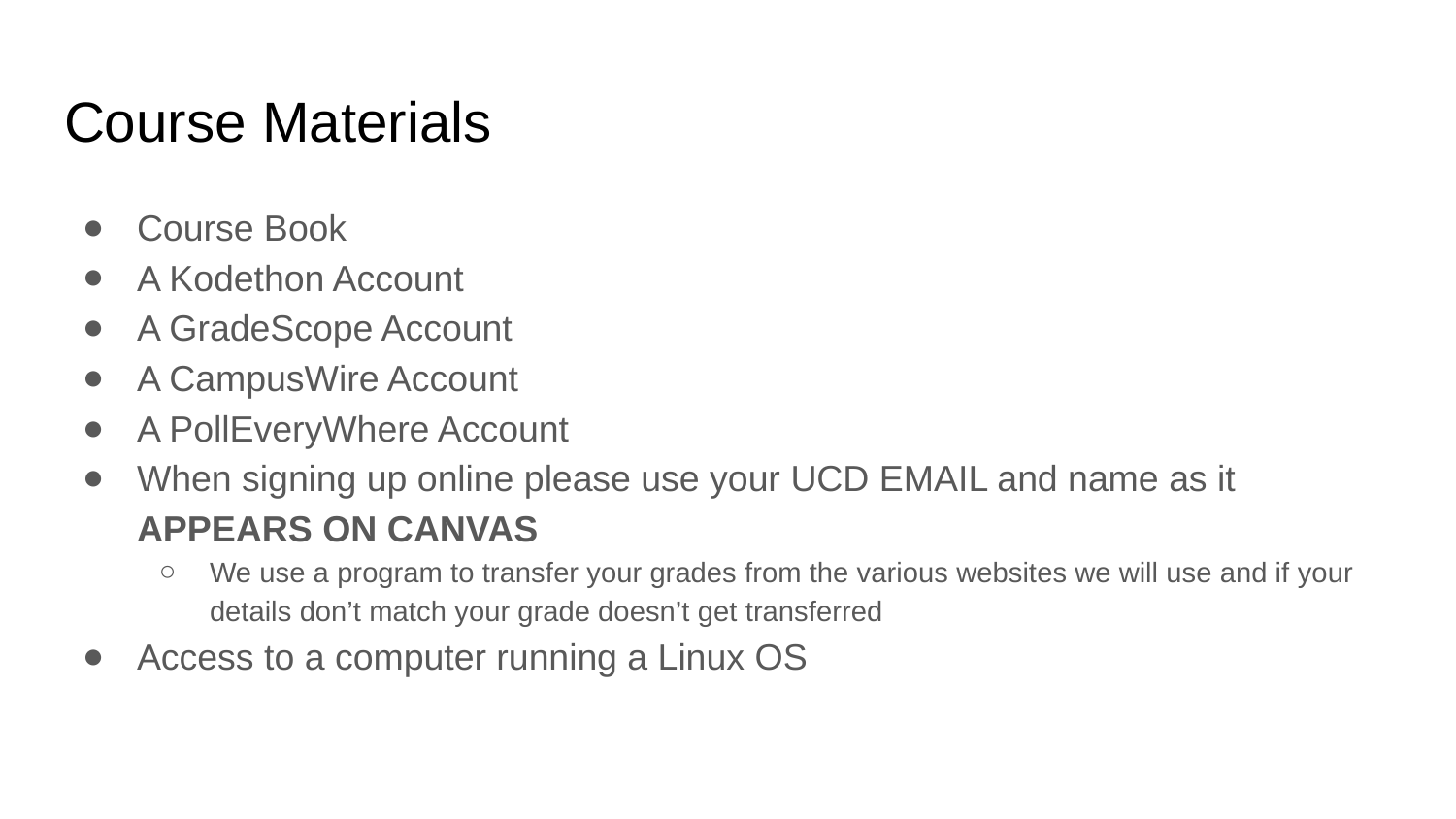

# Course Materials
Course Book
A Kodethon Account
A GradeScope Account
A CampusWire Account
A PollEveryWhere Account
When signing up online please use your UCD EMAIL and name as it APPEARS ON CANVAS
We use a program to transfer your grades from the various websites we will use and if your details don’t match your grade doesn’t get transferred
Access to a computer running a Linux OS